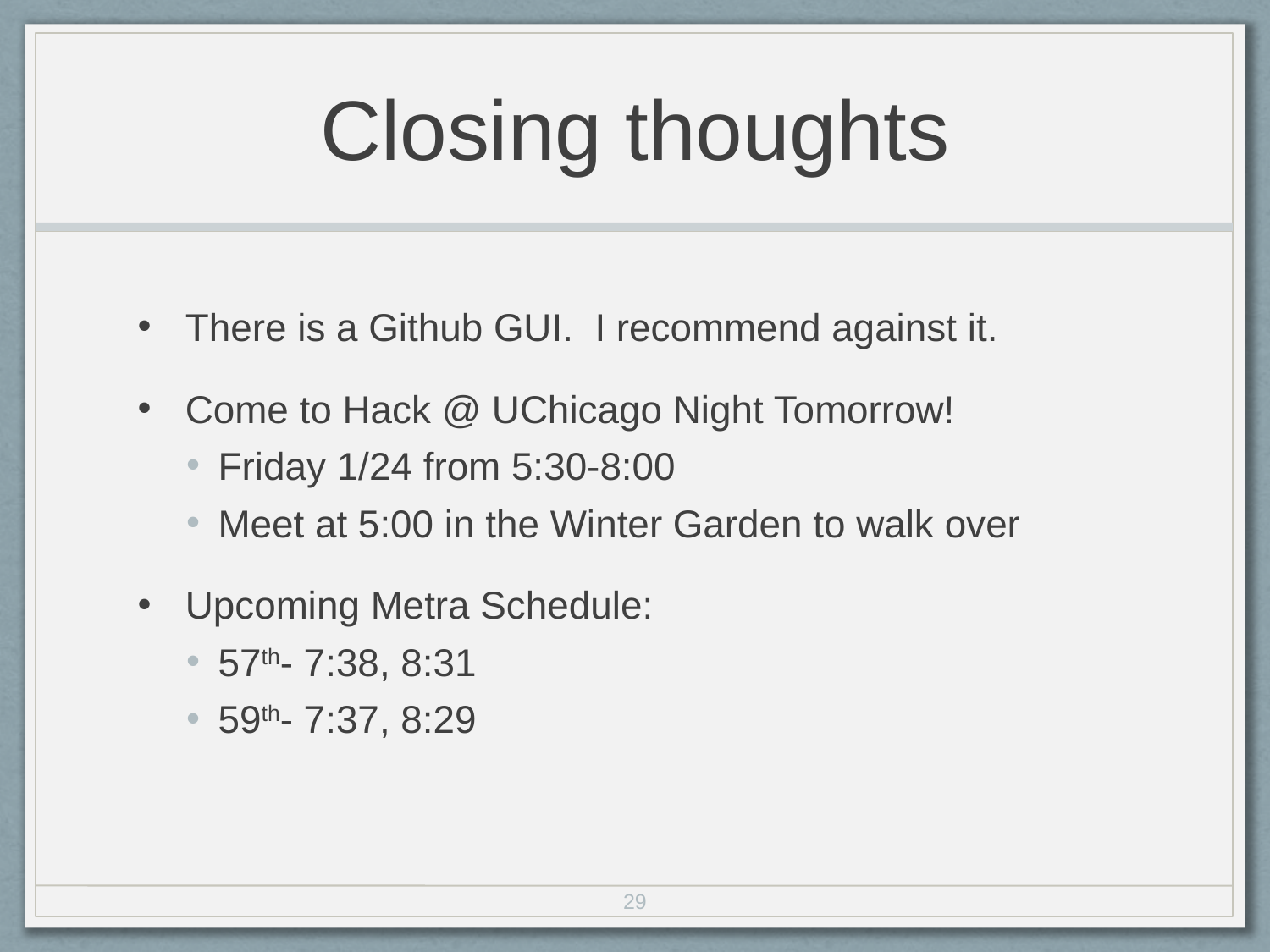

# Closing thoughts
There is a Github GUI.  I recommend against it.
Come to Hack @ UChicago Night Tomorrow!
Friday 1/24 from 5:30-8:00
Meet at 5:00 in the Winter Garden to walk over
Upcoming Metra Schedule:
57th- 7:38, 8:31
59th- 7:37, 8:29

29